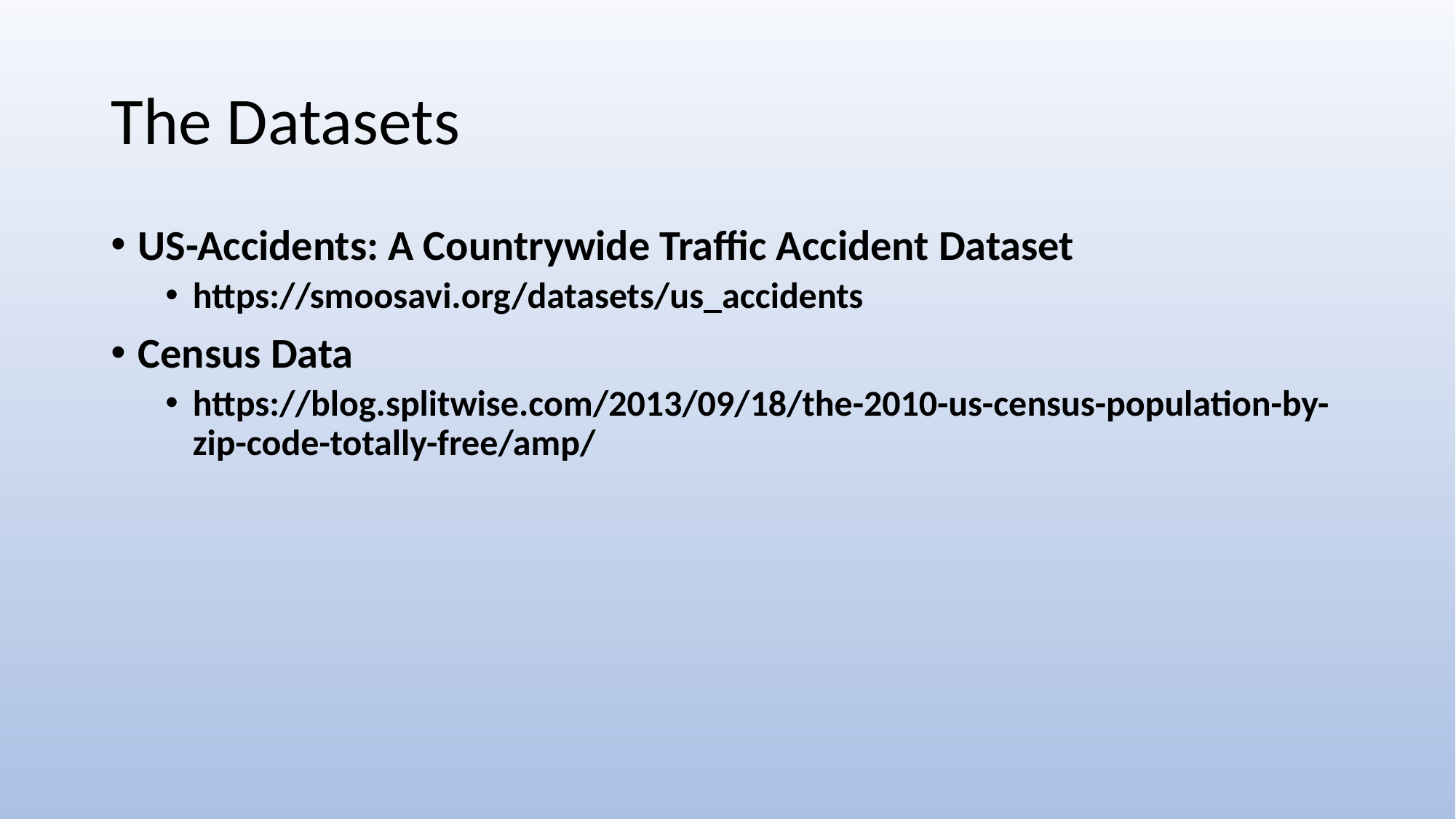

# The Datasets
US-Accidents: A Countrywide Traffic Accident Dataset
https://smoosavi.org/datasets/us_accidents
Census Data
https://blog.splitwise.com/2013/09/18/the-2010-us-census-population-by-zip-code-totally-free/amp/